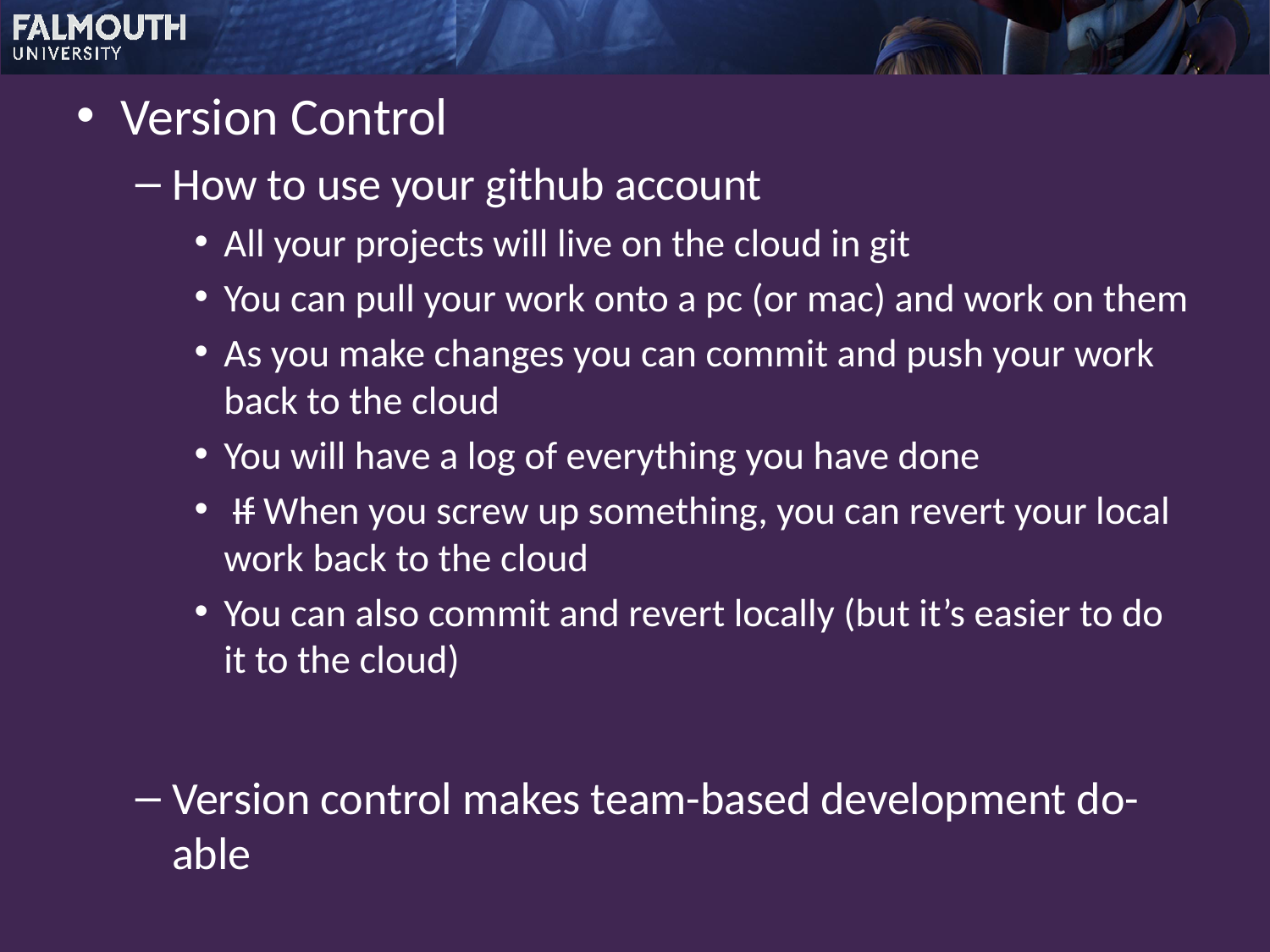

Version Control
How to use your github account
All your projects will live on the cloud in git
You can pull your work onto a pc (or mac) and work on them
As you make changes you can commit and push your work back to the cloud
You will have a log of everything you have done
 If When you screw up something, you can revert your local work back to the cloud
You can also commit and revert locally (but it’s easier to do it to the cloud)

Version control makes team-based development do-able